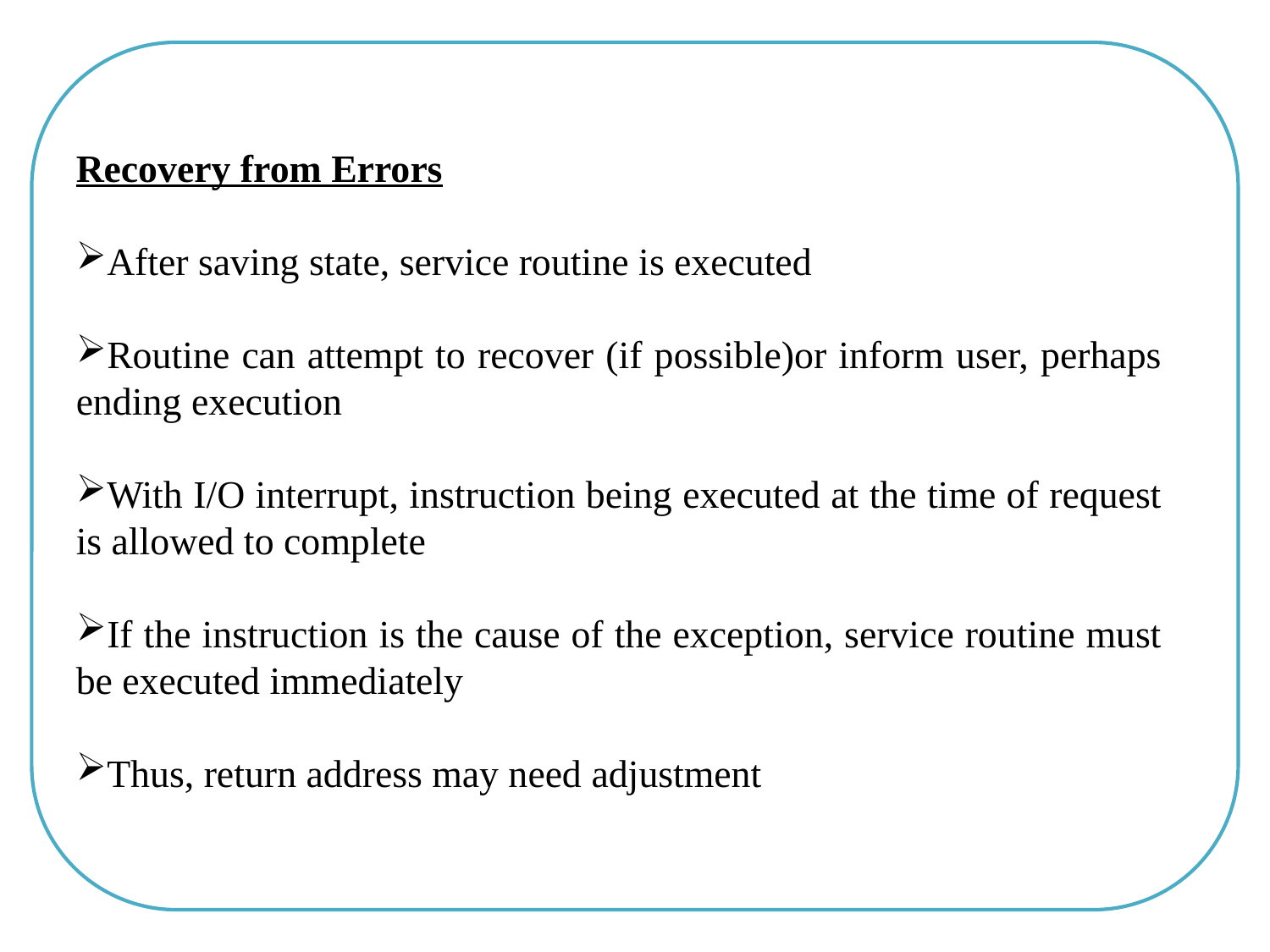

Recovery from Errors

After saving state, service routine is executed

Routine can attempt to recover (if possible)or inform user, perhaps ending execution

With I/O interrupt, instruction being executed at the time of request is allowed to complete

If the instruction is the cause of the exception, service routine must be executed immediately

Thus, return address may need adjustment